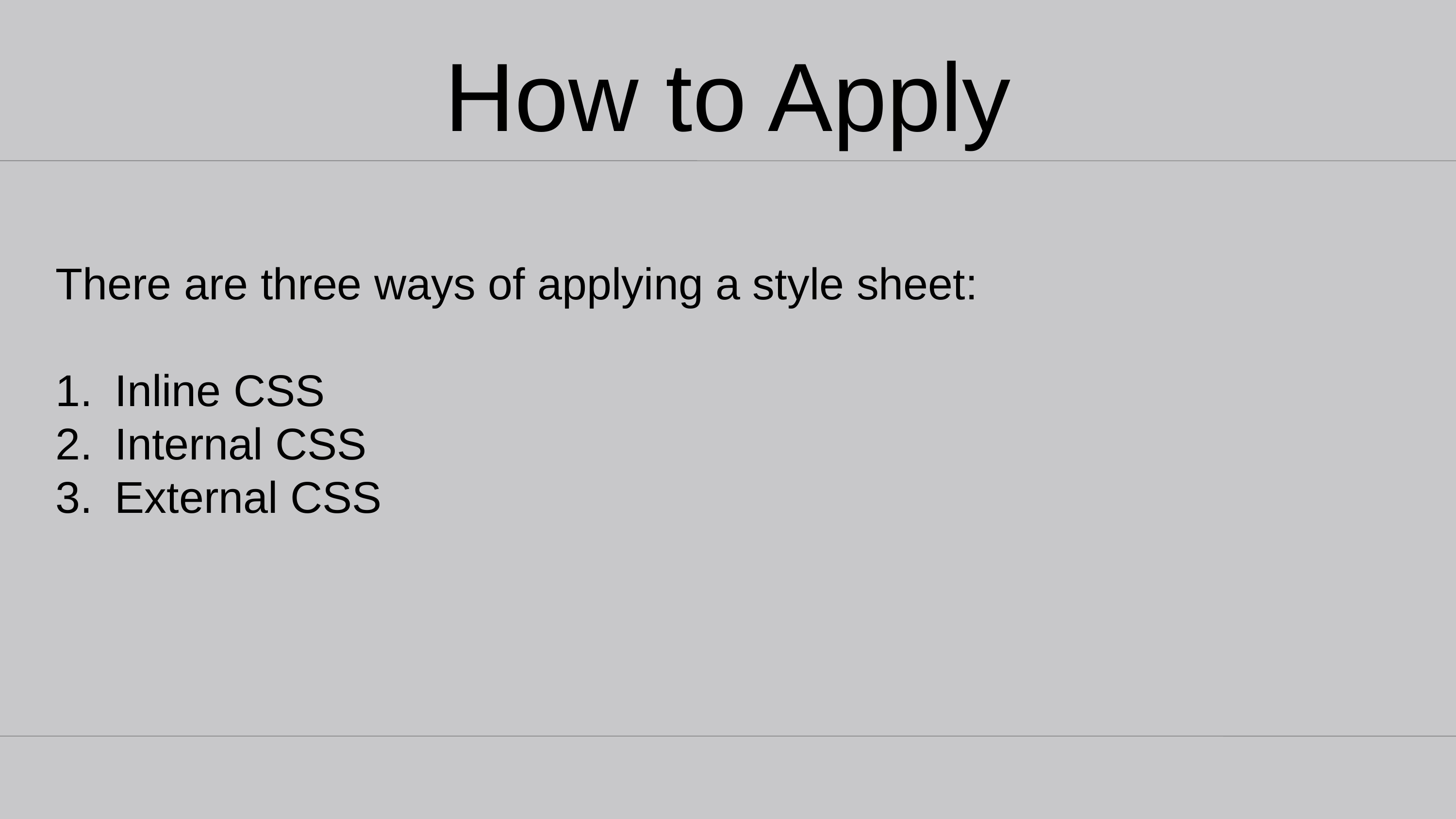

How to Apply

There are three ways of applying a style sheet:

Inline CSS
Internal CSS
External CSS